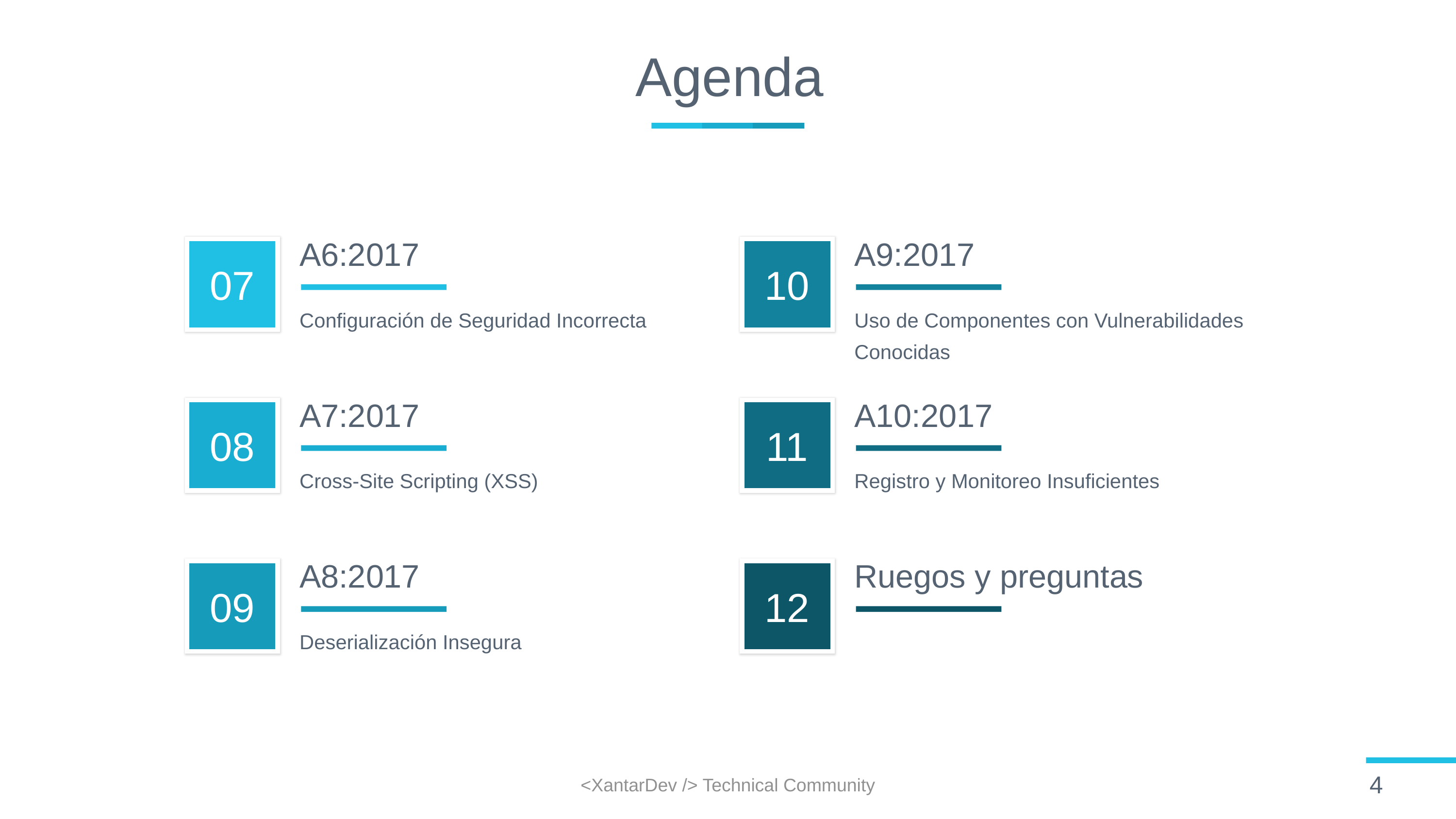

# Agenda
A6:2017
A9:2017
Configuración de Seguridad Incorrecta
Uso de Componentes con Vulnerabilidades Conocidas
A7:2017
A10:2017
Cross-Site Scripting (XSS)
Registro y Monitoreo Insuficientes
A8:2017
Ruegos y preguntas
Deserialización Insegura

<XantarDev /> Technical Community
4